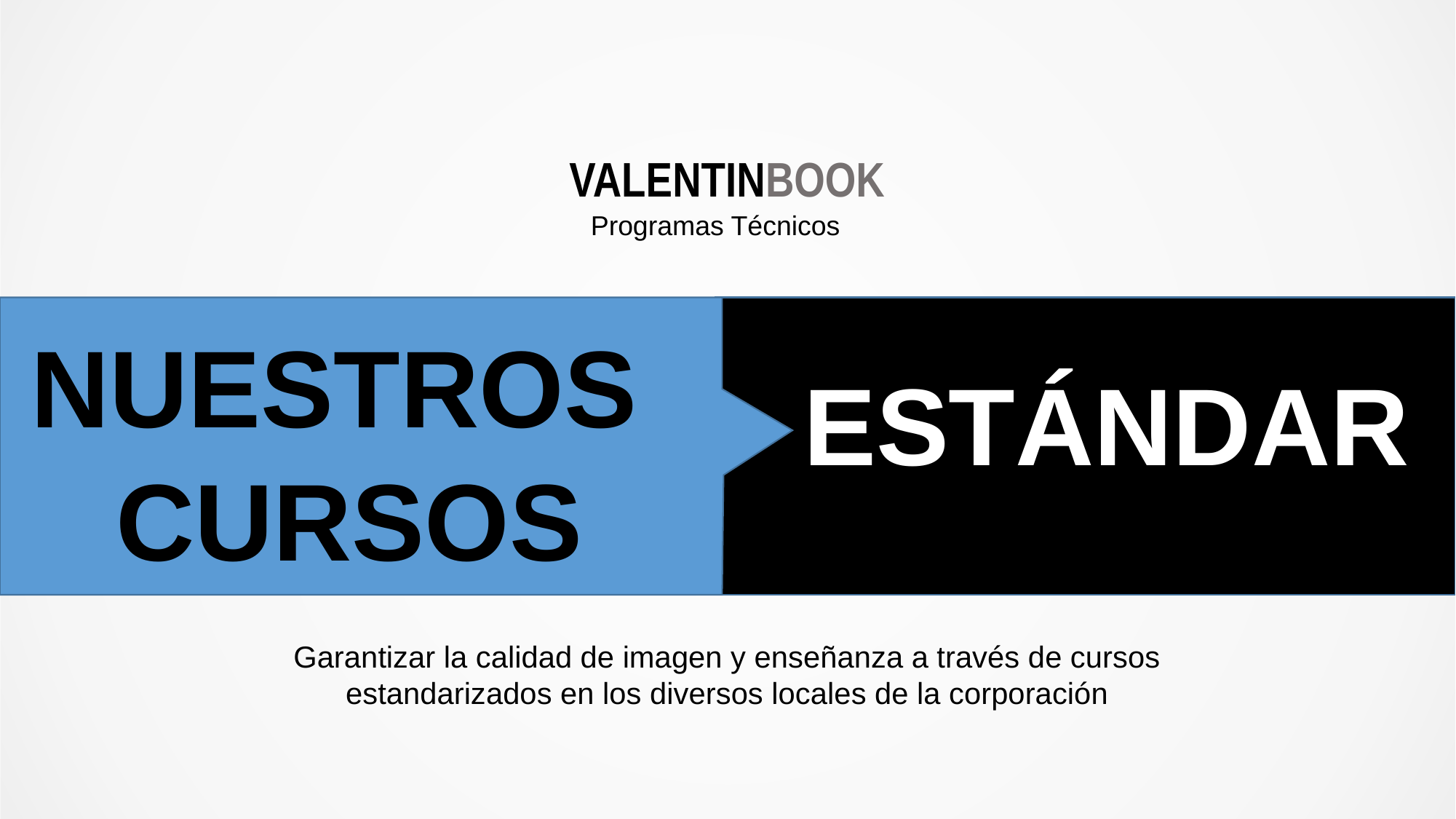

# VALENTINBOOK
Programas Técnicos

NUESTROS
CURSOS
ESTÁNDAR
Garantizar la calidad de imagen y enseñanza a través de cursos estandarizados en los diversos locales de la corporación